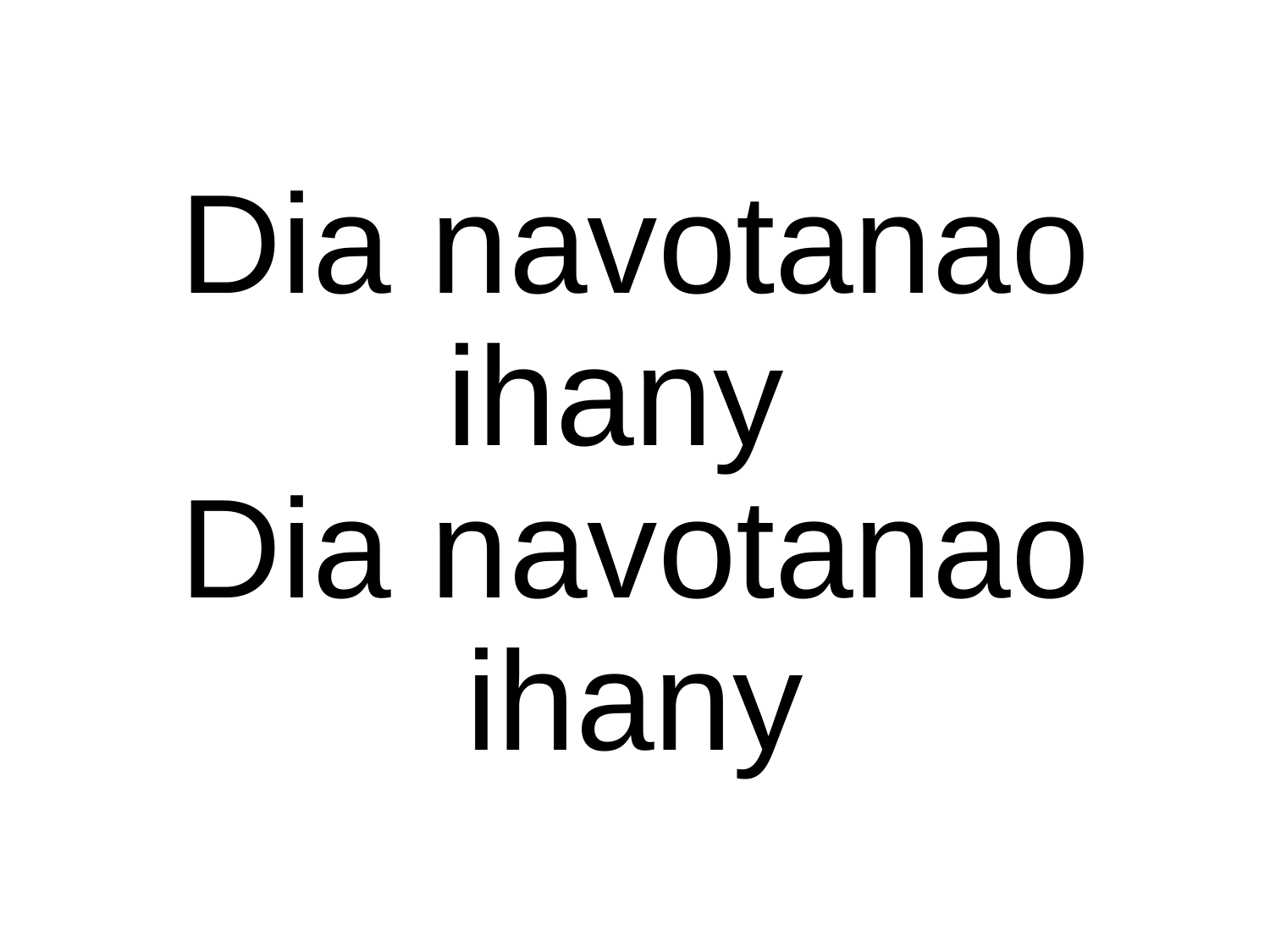

# Dia navotanao ihany Dia navotanao ihany